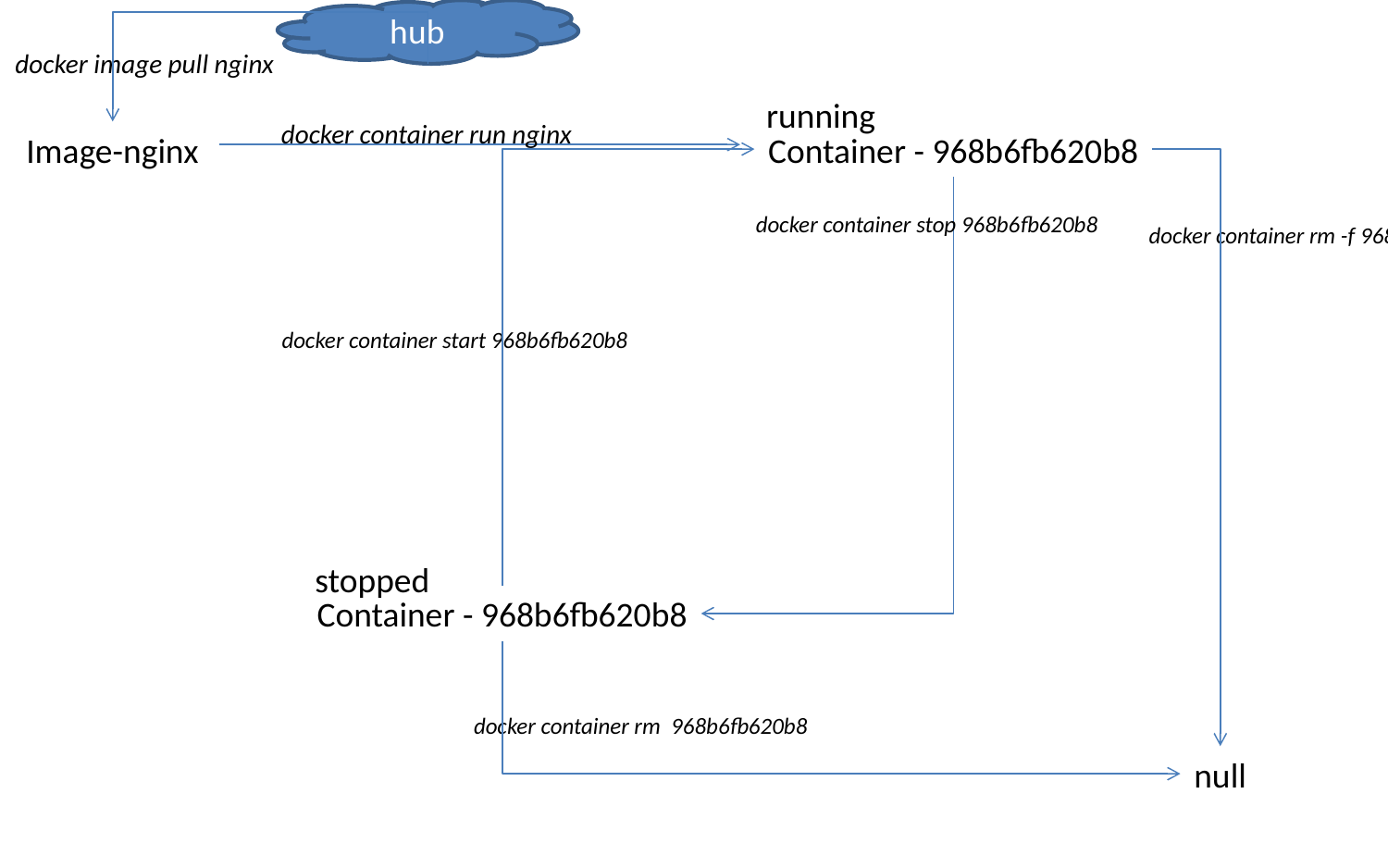

hub
docker image pull nginx
running
docker container run nginx
Image-nginx
Container - 968b6fb620b8
docker container stop 968b6fb620b8
docker container rm -f 968b6fb620b8
docker container start 968b6fb620b8
stopped
Container - 968b6fb620b8
docker container rm  968b6fb620b8
null